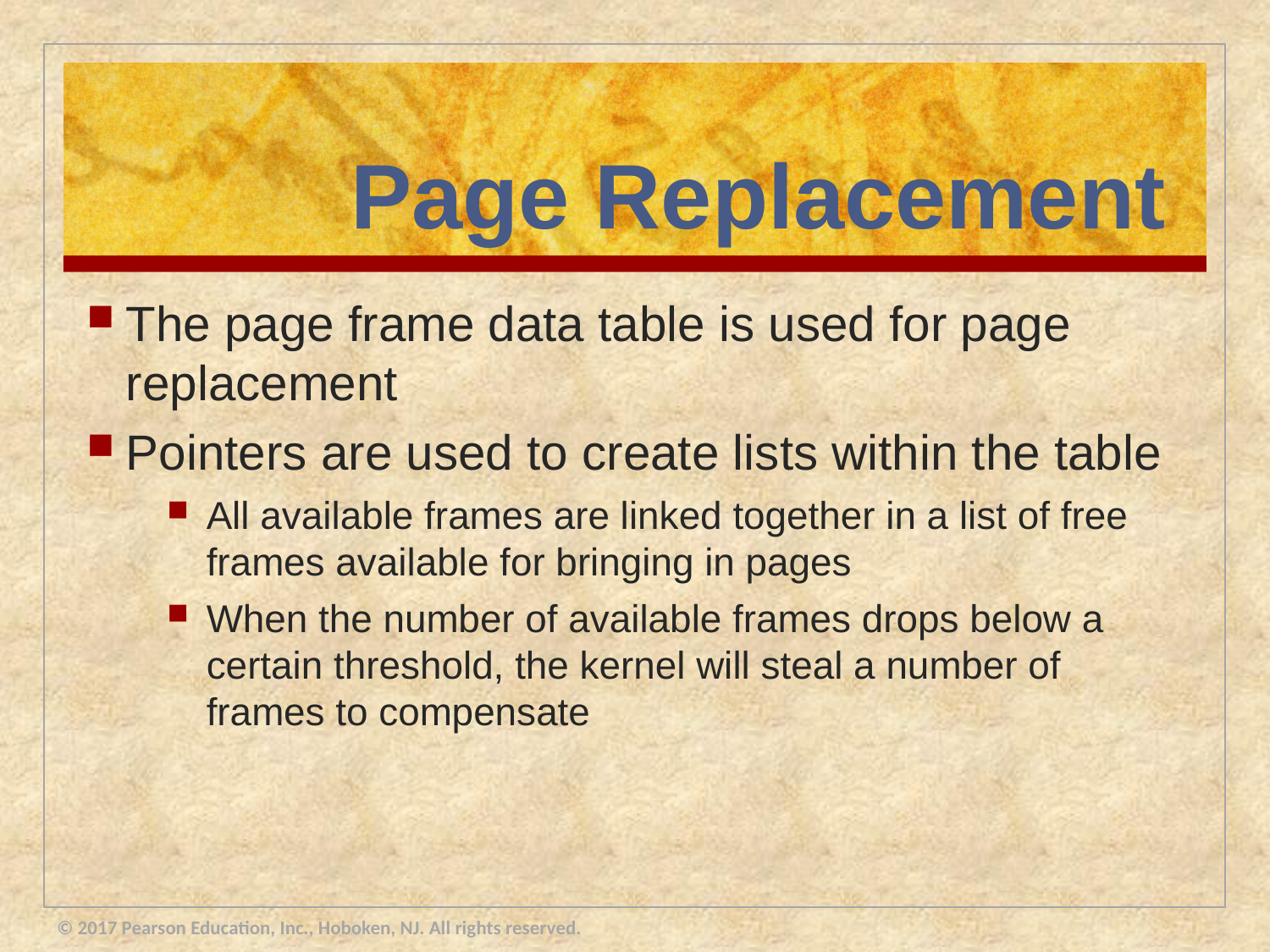

# Page Replacement
The page frame data table is used for page replacement
Pointers are used to create lists within the table
All available frames are linked together in a list of free frames available for bringing in pages
When the number of available frames drops below a certain threshold, the kernel will steal a number of frames to compensate

© 2017 Pearson Education, Inc., Hoboken, NJ. All rights reserved.